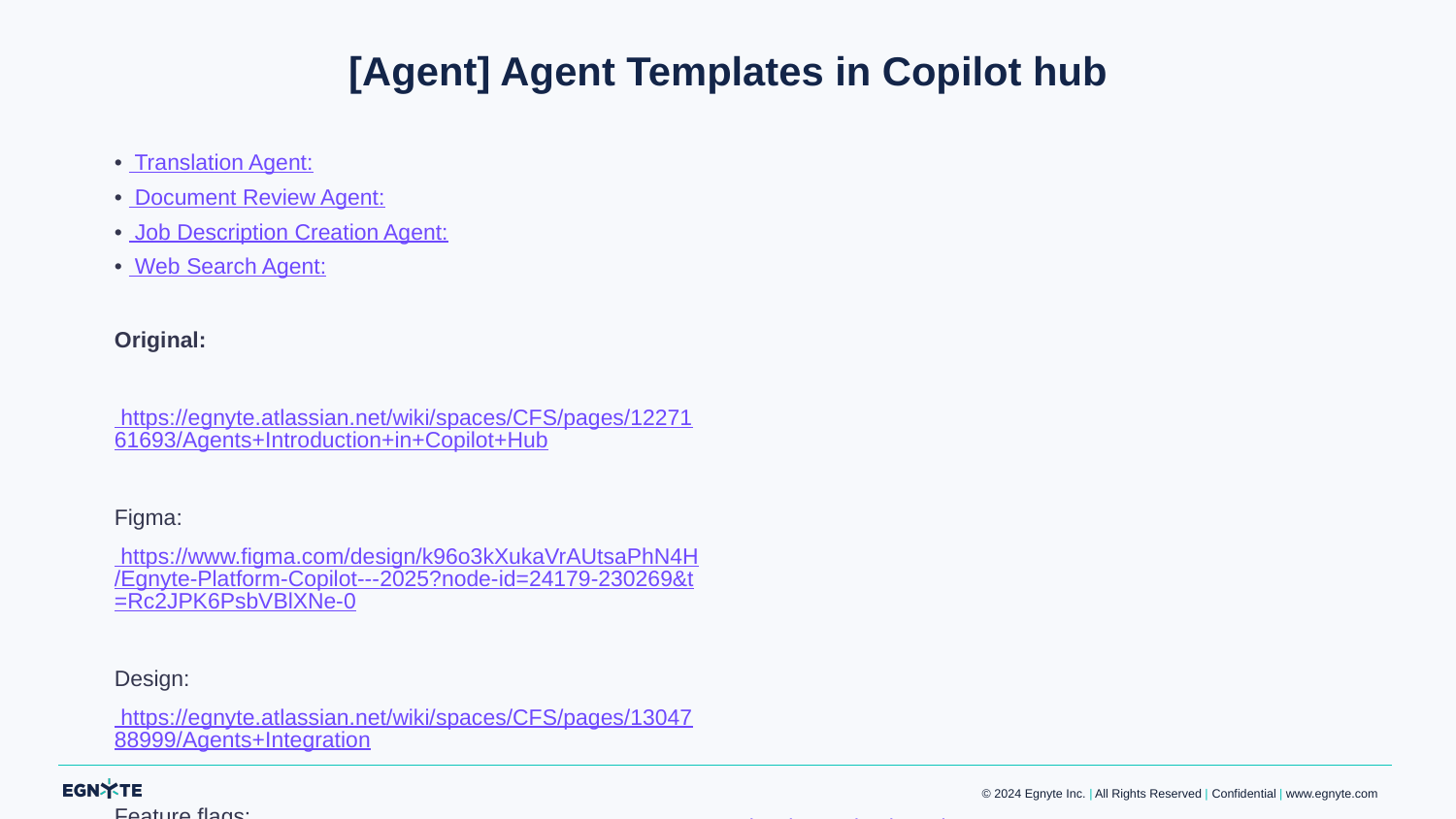

# [Agent] Agent Templates in Copilot hub

•  Translation Agent:
•  Document Review Agent:
•  Job Description Creation Agent:
•  Web Search Agent:

Original:

 https://egnyte.atlassian.net/wiki/spaces/CFS/pages/1227161693/Agents+Introduction+in+Copilot+Hub

Figma:
 https://www.figma.com/design/k96o3kXukaVrAUtsaPhN4H/Egnyte-Platform-Copilot---2025?node-id=24179-230269&t=Rc2JPK6PsbVBlXNe-0

Design:
 https://egnyte.atlassian.net/wiki/spaces/CFS/pages/1304788999/Agents+Integration

Feature flags:
*server.SmartAppAgentsPowerUserAccessEnabled*
*server.SmartAppAgentsEnabled*

View in Productboard